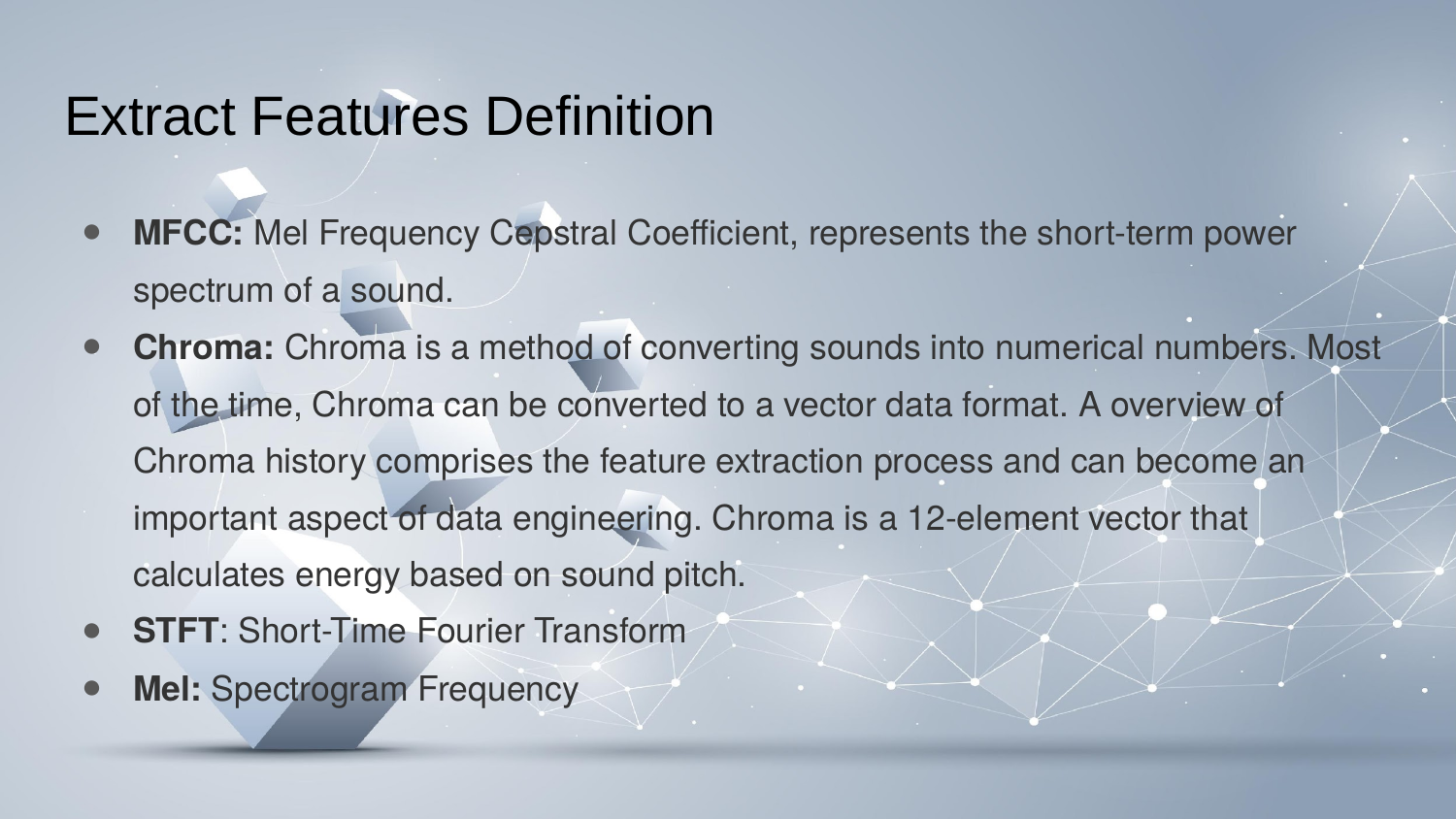

# Extract Features Definition
MFCC: Mel Frequency Cepstral Coefficient, represents the short-term power spectrum of a sound.
Chroma: Chroma is a method of converting sounds into numerical numbers. Most of the time, Chroma can be converted to a vector data format. A overview of Chroma history comprises the feature extraction process and can become an important aspect of data engineering. Chroma is a 12-element vector that calculates energy based on sound pitch.
STFT: Short-Time Fourier Transform
Mel: Spectrogram Frequency